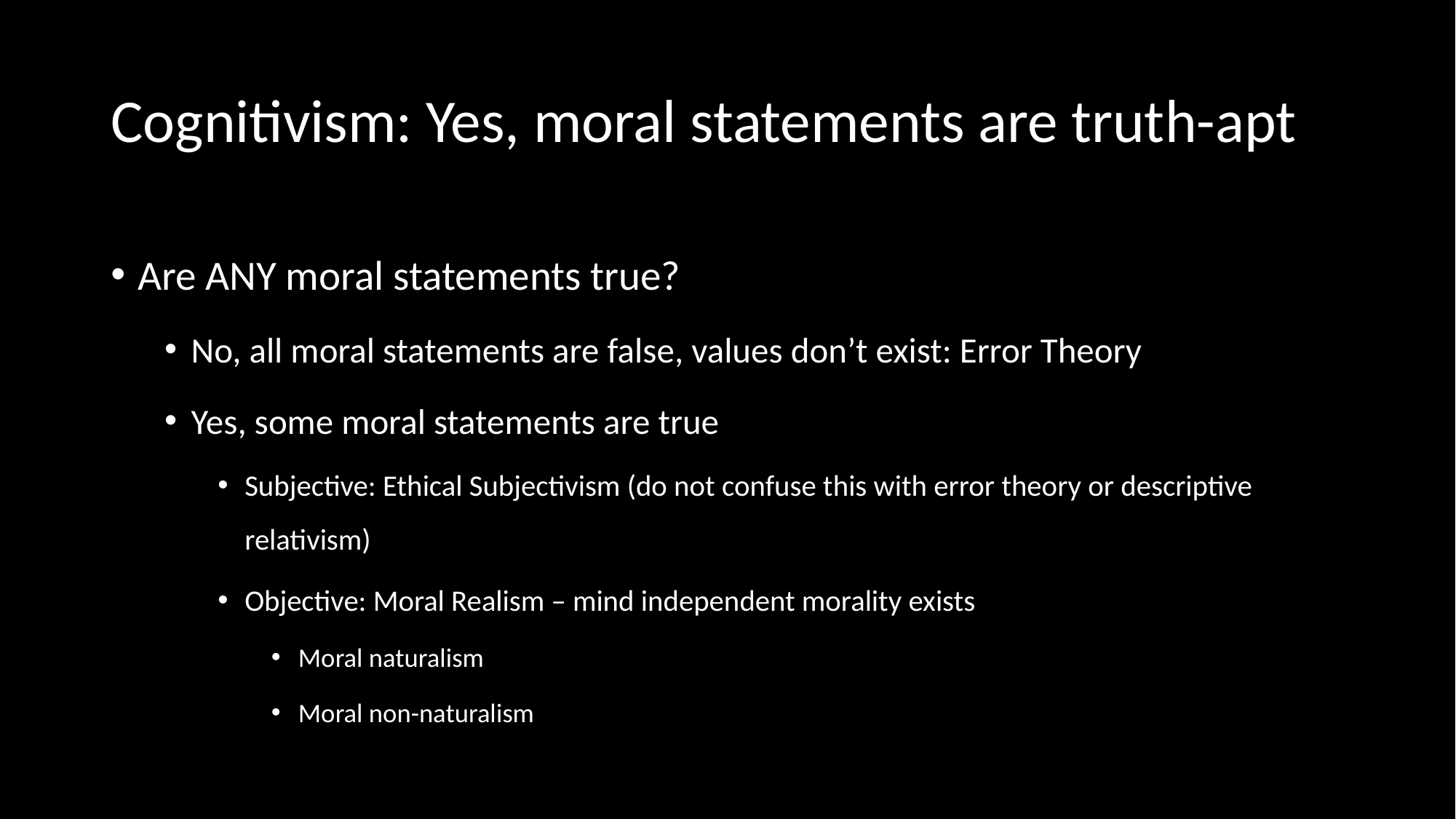

# Cognitivism: Yes, moral statements are truth-apt
Are ANY moral statements true?
No, all moral statements are false, values don’t exist: Error Theory
Yes, some moral statements are true
Subjective: Ethical Subjectivism (do not confuse this with error theory or descriptive relativism)
Objective: Moral Realism – mind independent morality exists
Moral naturalism
Moral non-naturalism